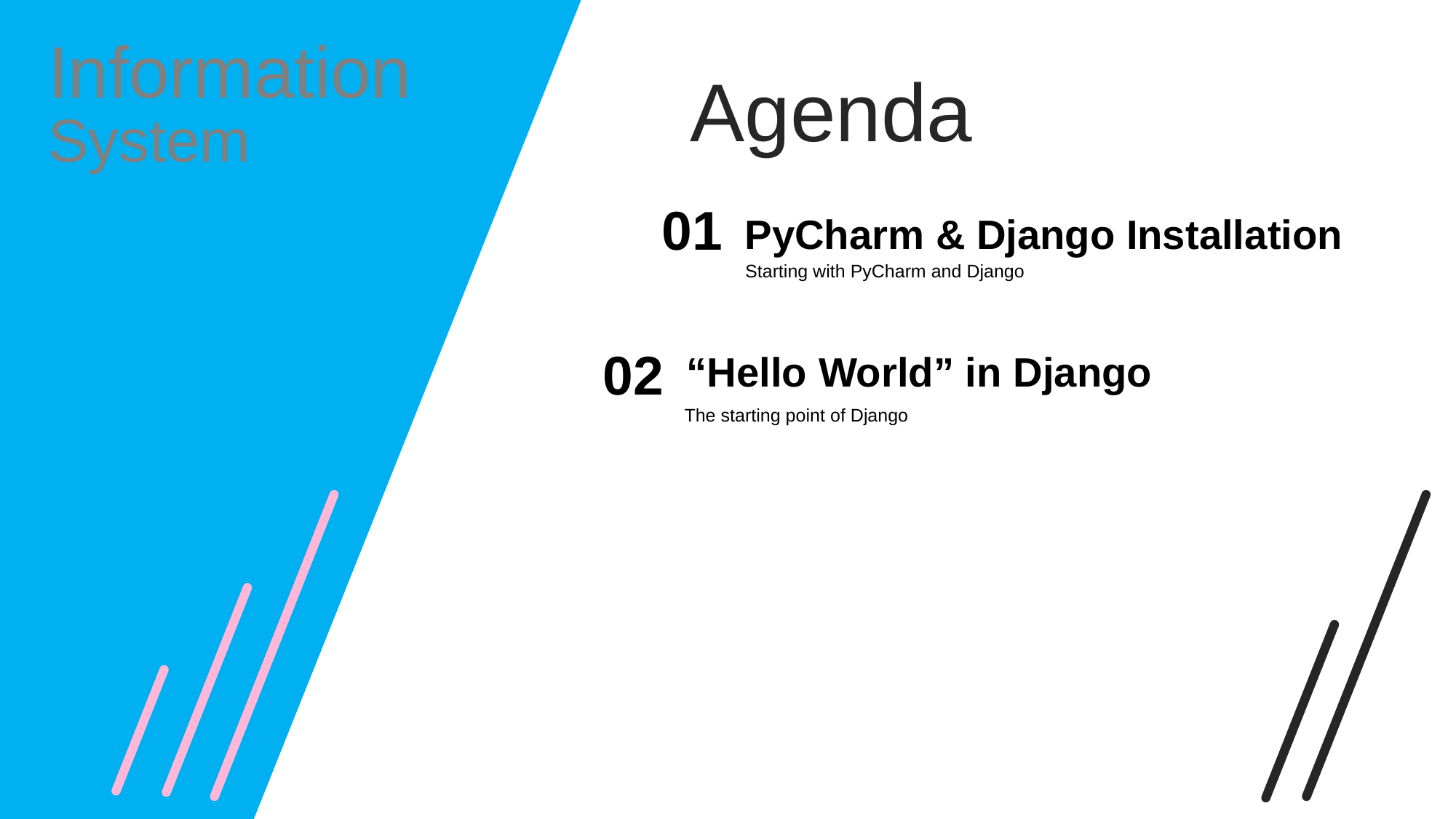

Information
Agenda
System
01
PyCharm & Django Installation
Starting with PyCharm and Django
02
“Hello World” in Django
The starting point of Django